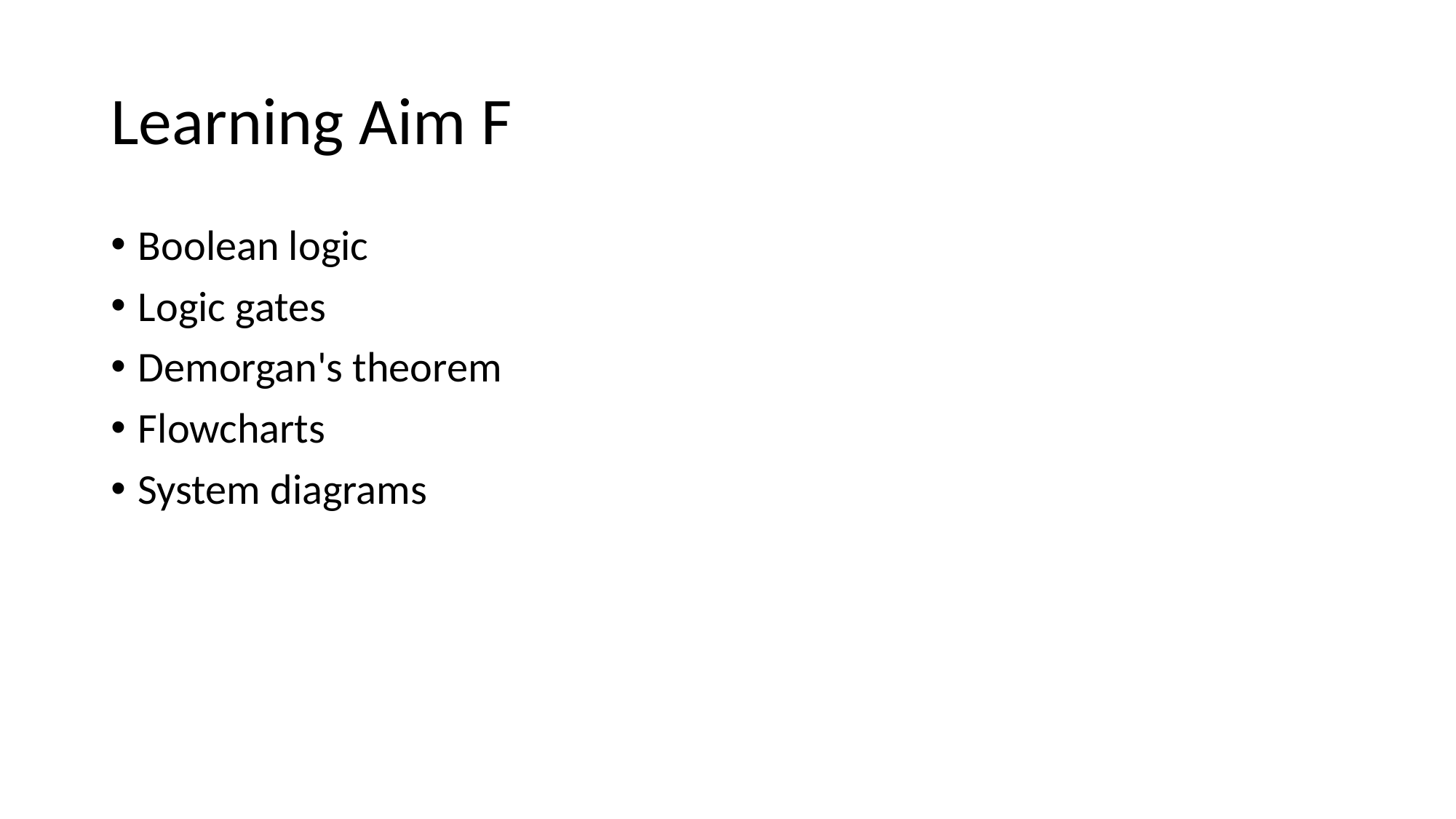

# Learning Aim F
Boolean logic
Logic gates
Demorgan's theorem
Flowcharts
System diagrams